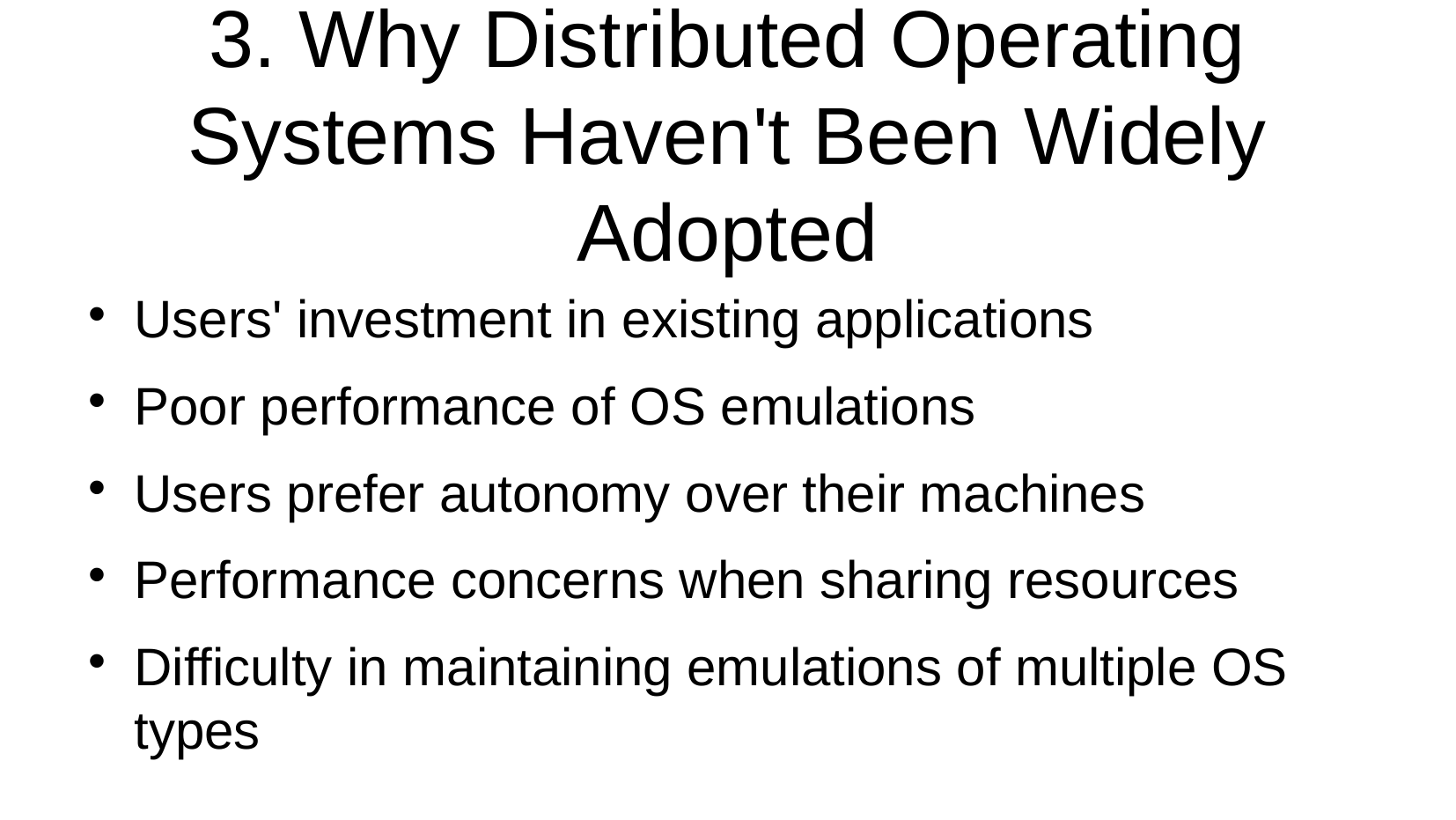

3. Why Distributed Operating Systems Haven't Been Widely Adopted
Users' investment in existing applications
Poor performance of OS emulations
Users prefer autonomy over their machines
Performance concerns when sharing resources
Difficulty in maintaining emulations of multiple OS types